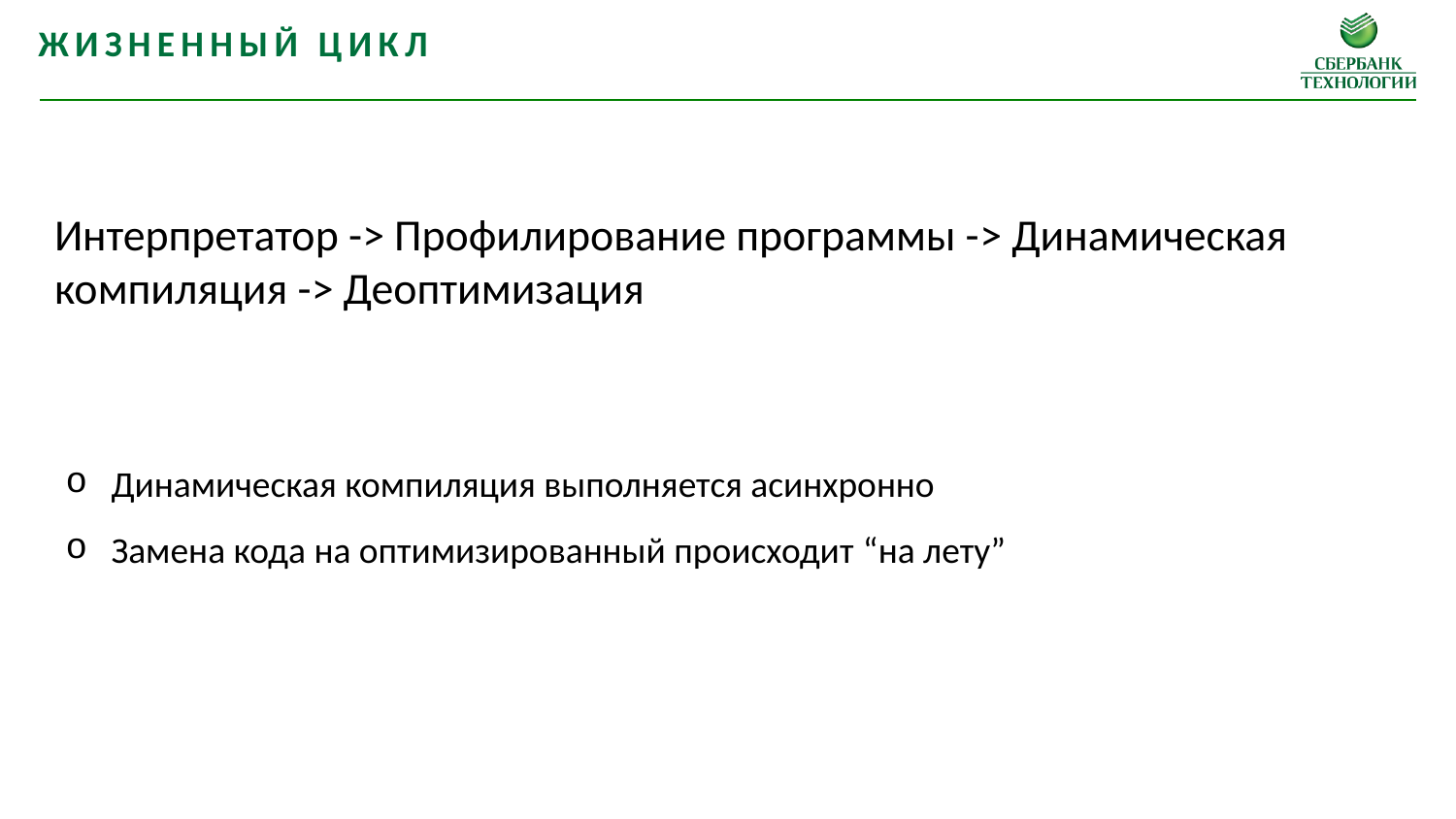

Жизненный цикл

Интерпретатор -> Профилирование программы -> Динамическая компиляция -> Деоптимизация
Динамическая компиляция выполняется асинхронно
Замена кода на оптимизированный происходит “на лету”